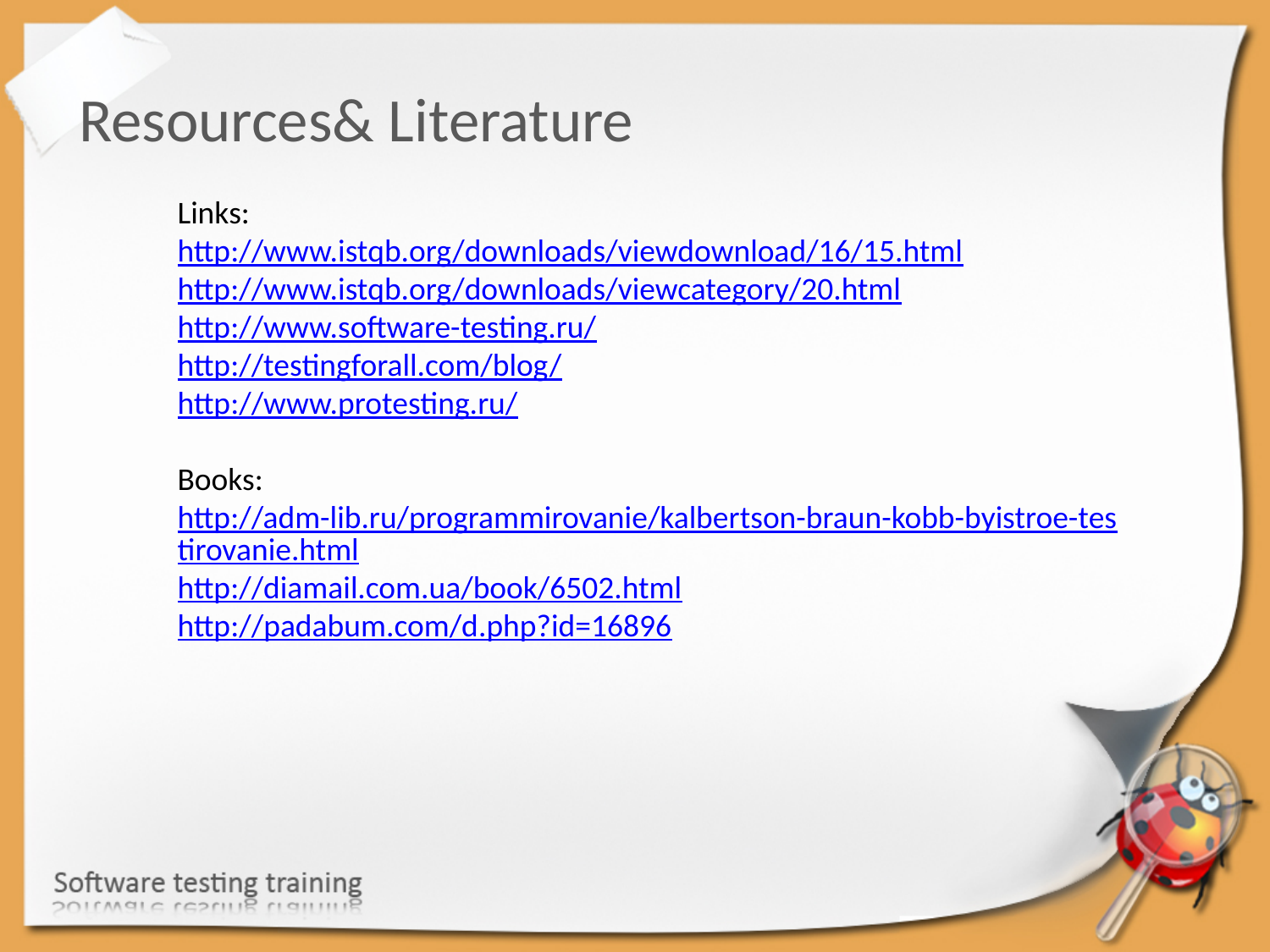

Resources& Literature
Links:
http://www.istqb.org/downloads/viewdownload/16/15.html
http://www.istqb.org/downloads/viewcategory/20.html
http://www.software-testing.ru/
http://testingforall.com/blog/
http://www.protesting.ru/

Books:
http://adm-lib.ru/programmirovanie/kalbertson-braun-kobb-byistroe-testirovanie.html
http://diamail.com.ua/book/6502.html
http://padabum.com/d.php?id=16896